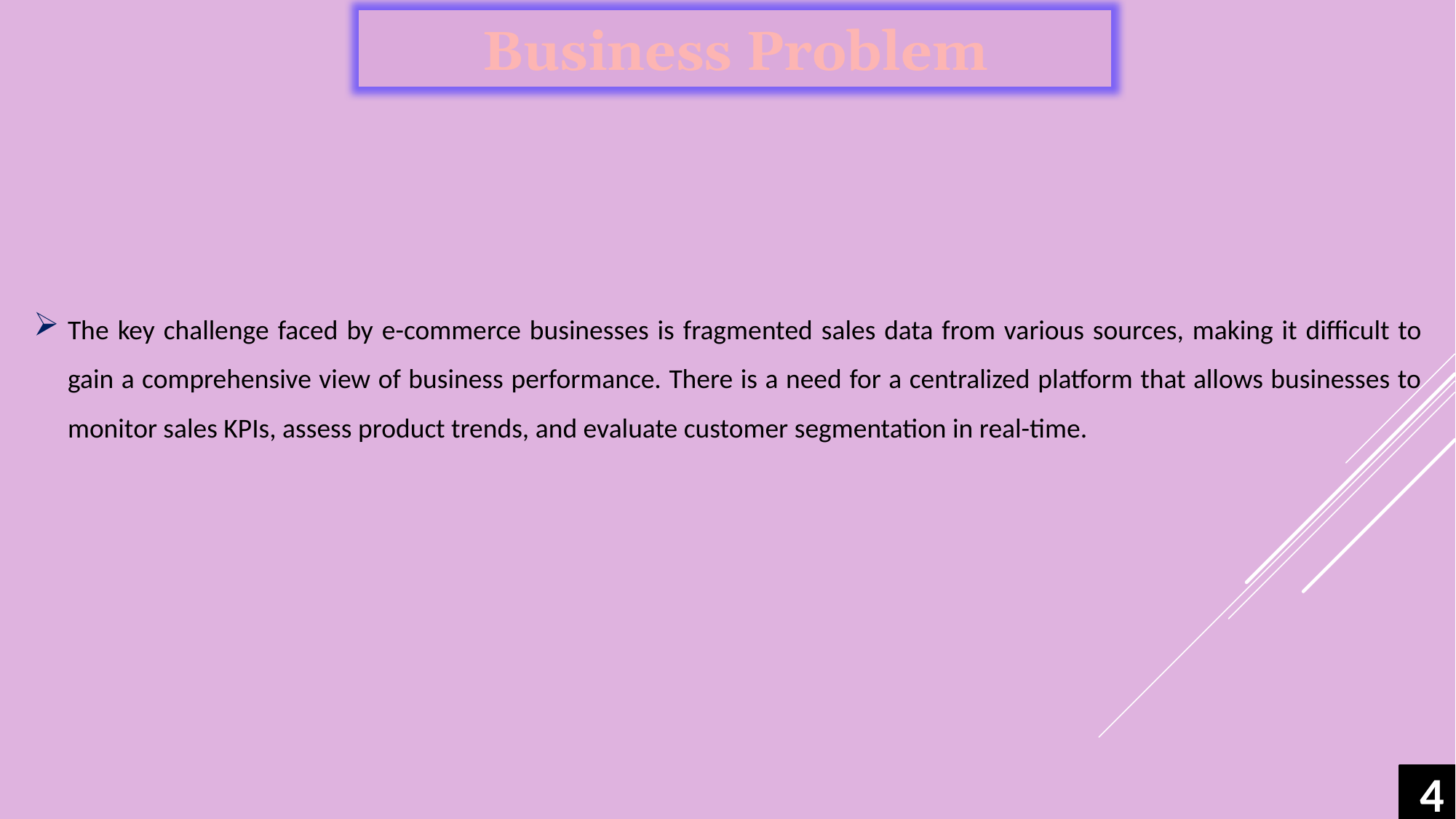

Business Problem
The key challenge faced by e-commerce businesses is fragmented sales data from various sources, making it difficult to gain a comprehensive view of business performance. There is a need for a centralized platform that allows businesses to monitor sales KPIs, assess product trends, and evaluate customer segmentation in real-time.
4